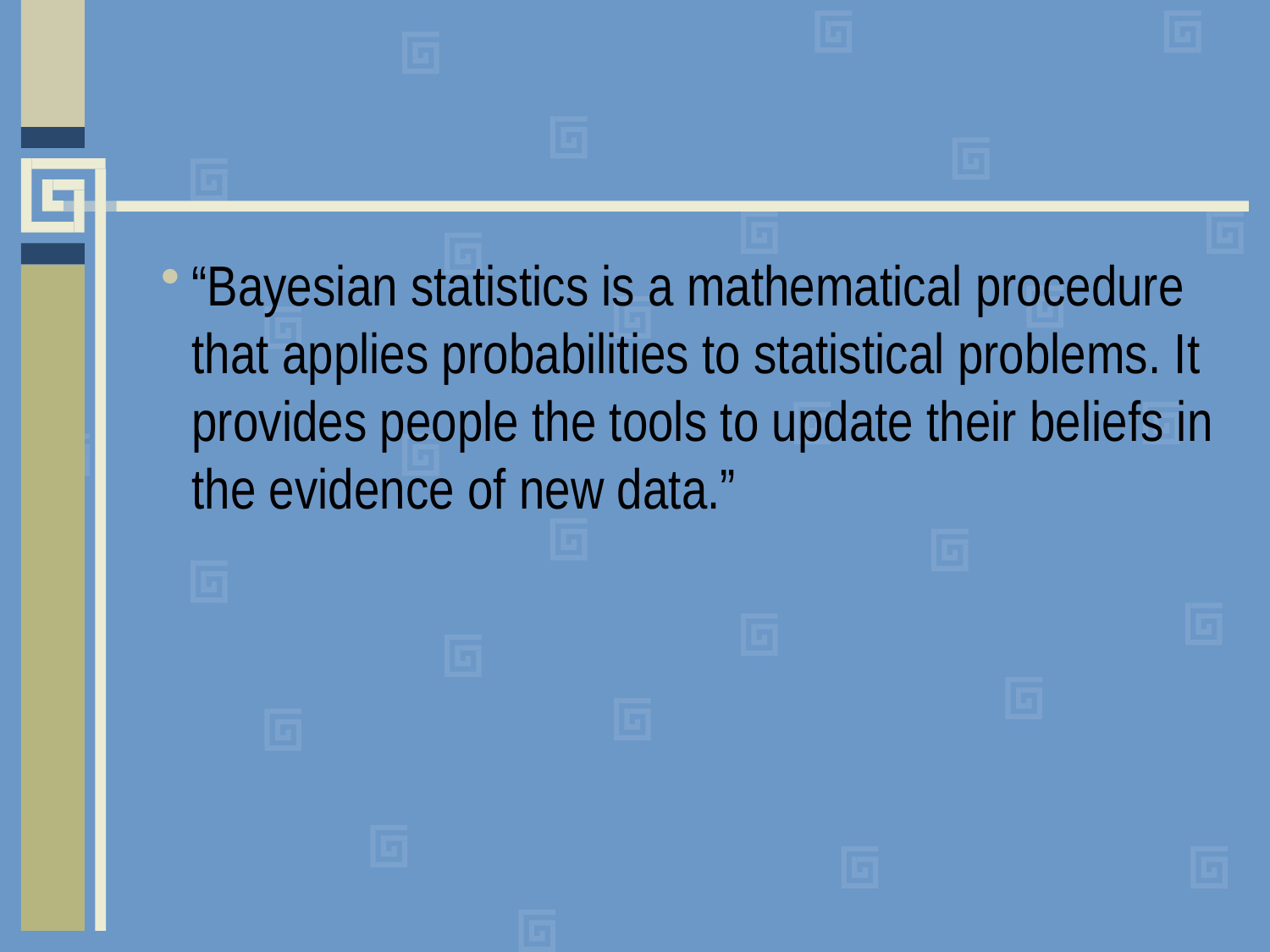

#
“Bayesian statistics is a mathematical procedure that applies probabilities to statistical problems. It provides people the tools to update their beliefs in the evidence of new data.”